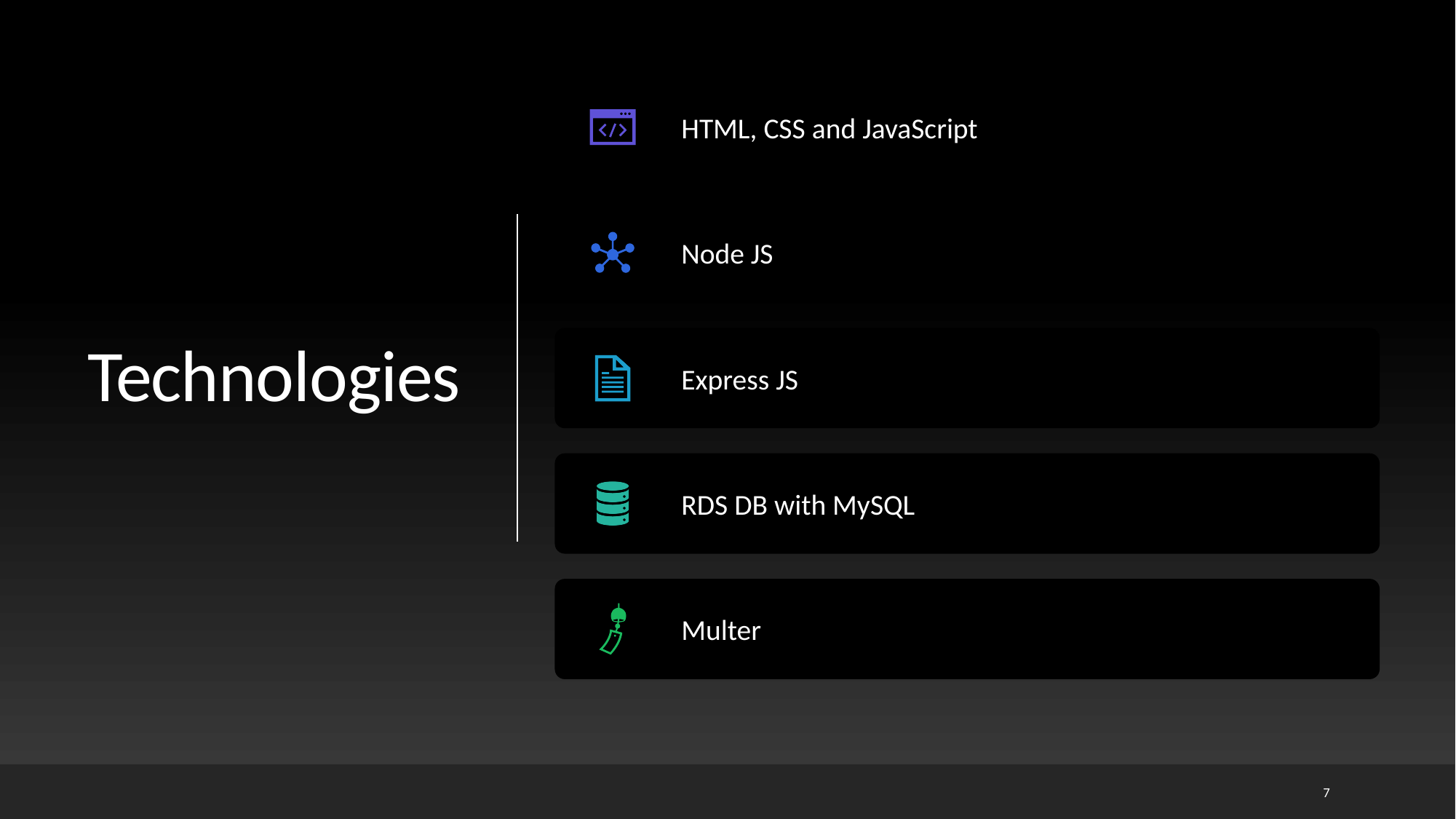

# Technologies
HTML, CSS and JavaScript
Node JS
Express JS
RDS DB with MySQL
Multer

7